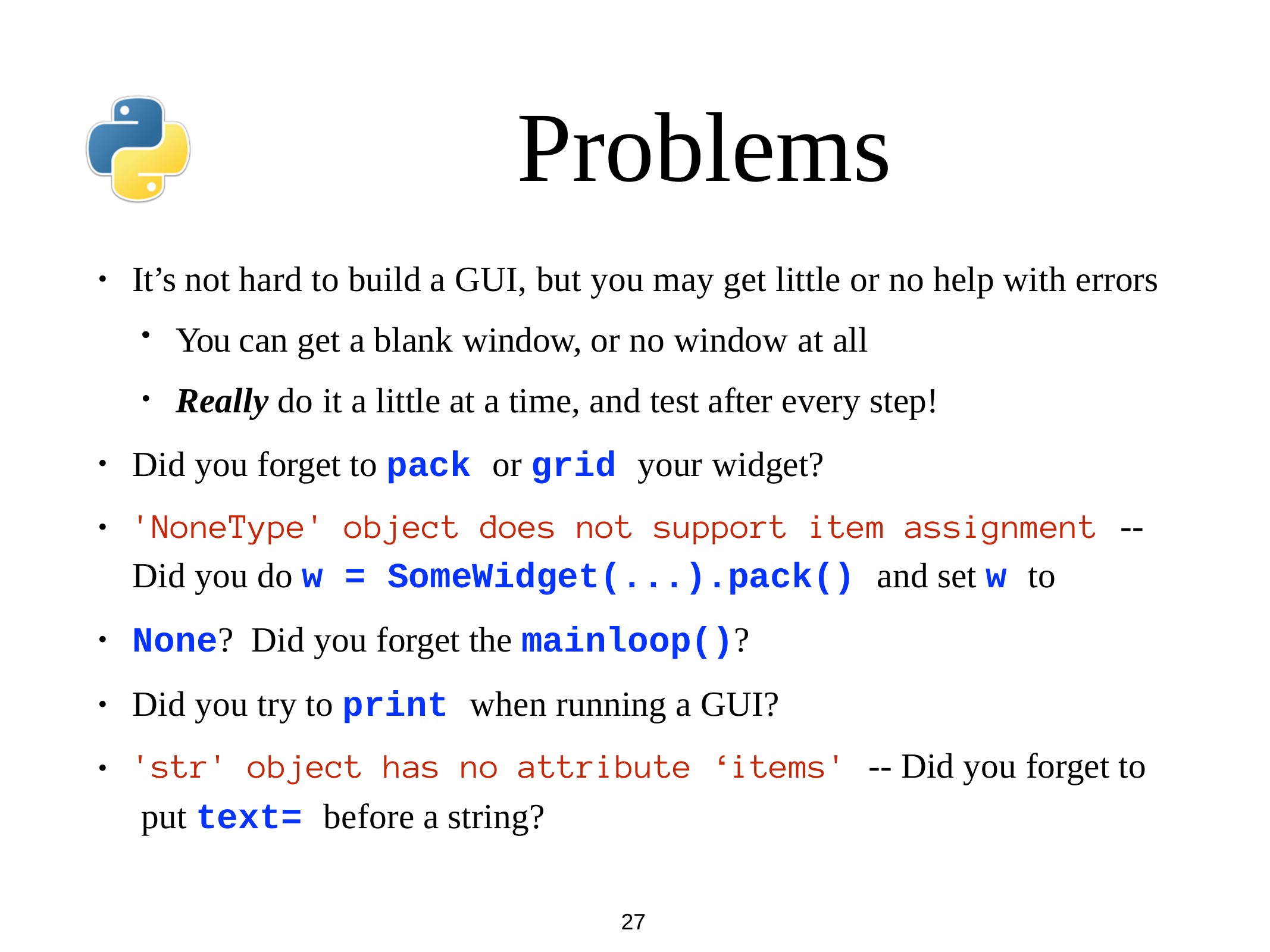

# Problems
It’s not hard to build a GUI, but you may get little or no help with errors
•
You can get a blank window, or no window at all
Really do it a little at a time, and test after every step!
Did you forget to pack or grid your widget?
'NoneType' object does not support item assignment --
•
•
Did you do w = SomeWidget(...).pack() and set w to None?  Did you forget the mainloop()?
Did you try to print when running a GUI?
'str' object has no attribute ‘items' -- Did you forget to  put text= before a string?
•
•
•
27